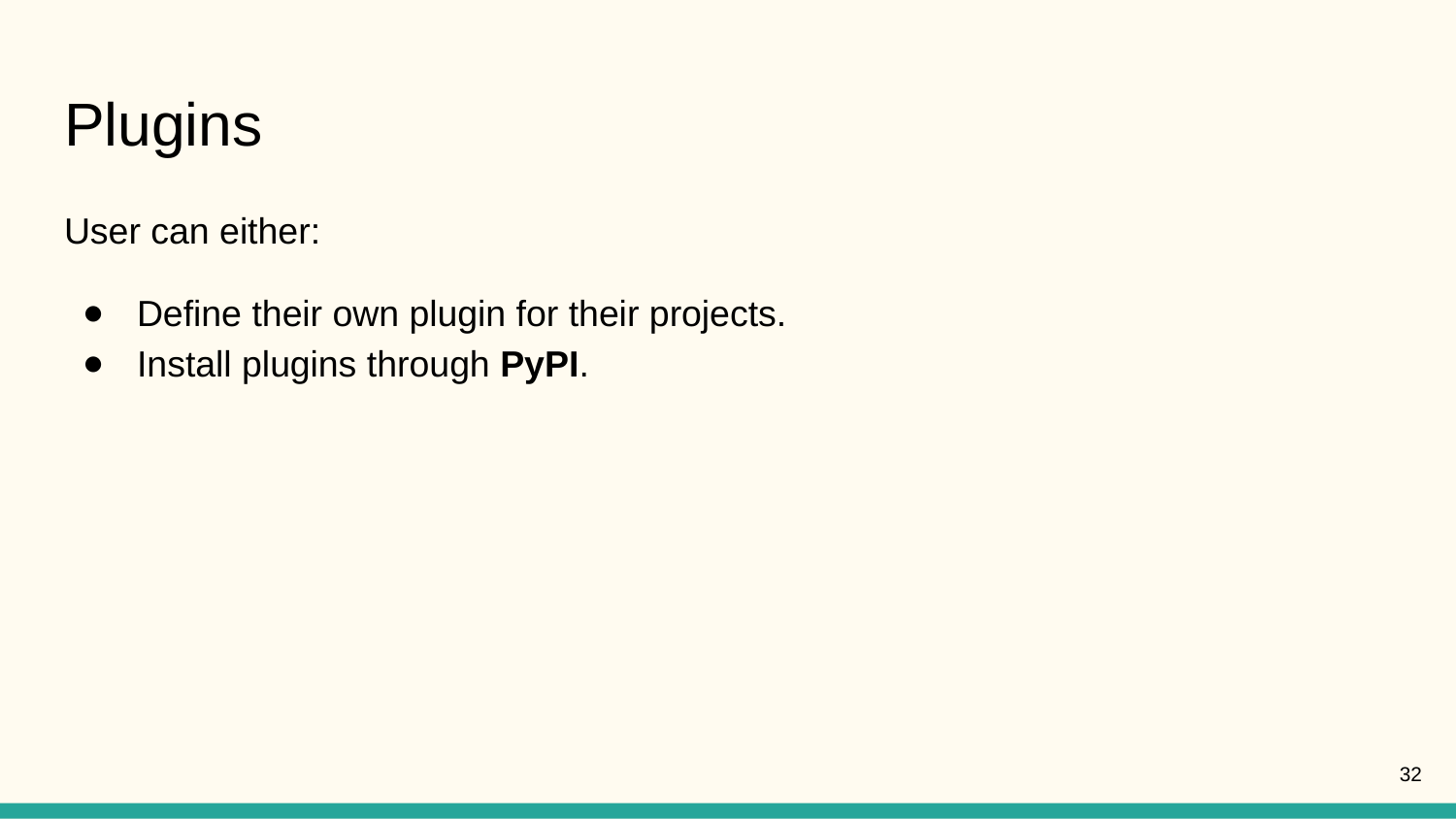

# Plugins
User can either:
Define their own plugin for their projects.
Install plugins through PyPI.
32